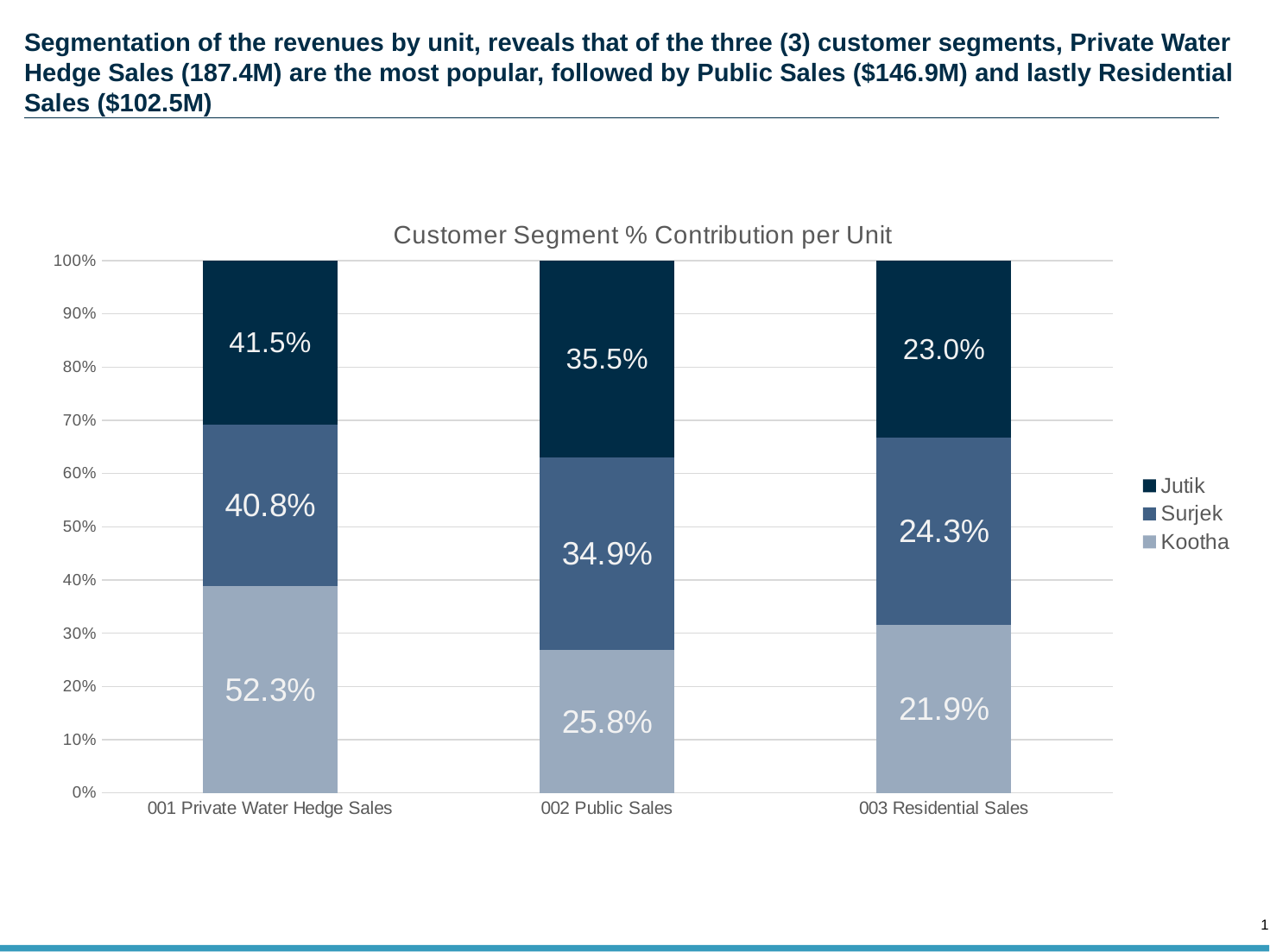

# Segmentation of the revenues by unit, reveals that of the three (3) customer segments, Private Water Hedge Sales (187.4M) are the most popular, followed by Public Sales ($146.9M) and lastly Residential Sales ($102.5M)

### Chart: Customer Segment % Contribution per Unit

| Category | Kootha | Surjek | Jutik |
|---|---|---|---|
| 001 Private Water Hedge Sales | 0.5232047536889048 | 0.4076434195313087 | 0.4146299888533712 |
| 002 Public Sales | 0.25754754000336344 | 0.34887778413286685 | 0.35498085766522625 |
| 003 Residential Sales | 0.2192477063077316 | 0.24347879633582434 | 0.2303891534814026 |